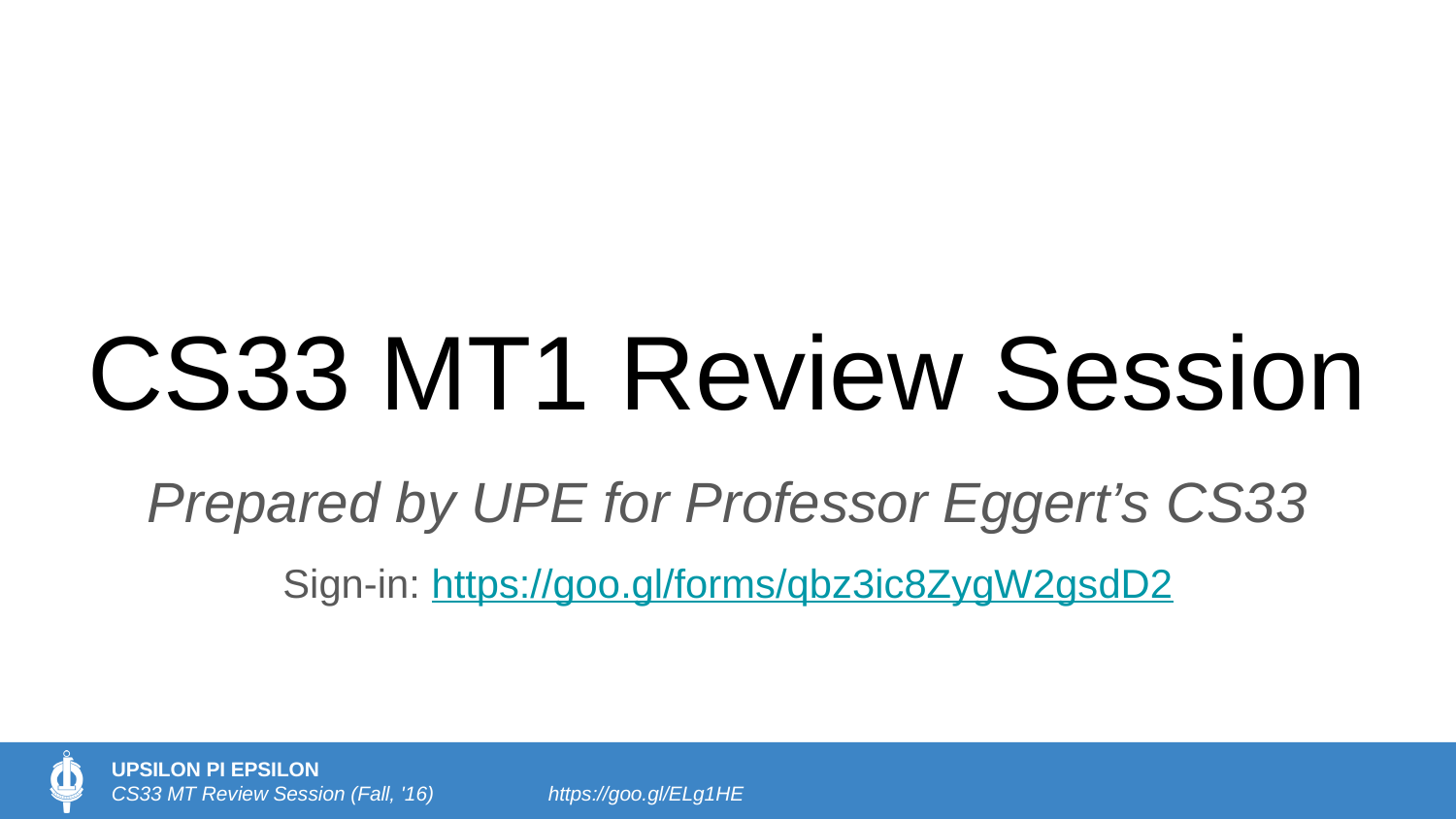

# CS33 MT1 Review Session
Prepared by UPE for Professor Eggert’s CS33

Sign-in: https://goo.gl/forms/qbz3ic8ZygW2gsdD2